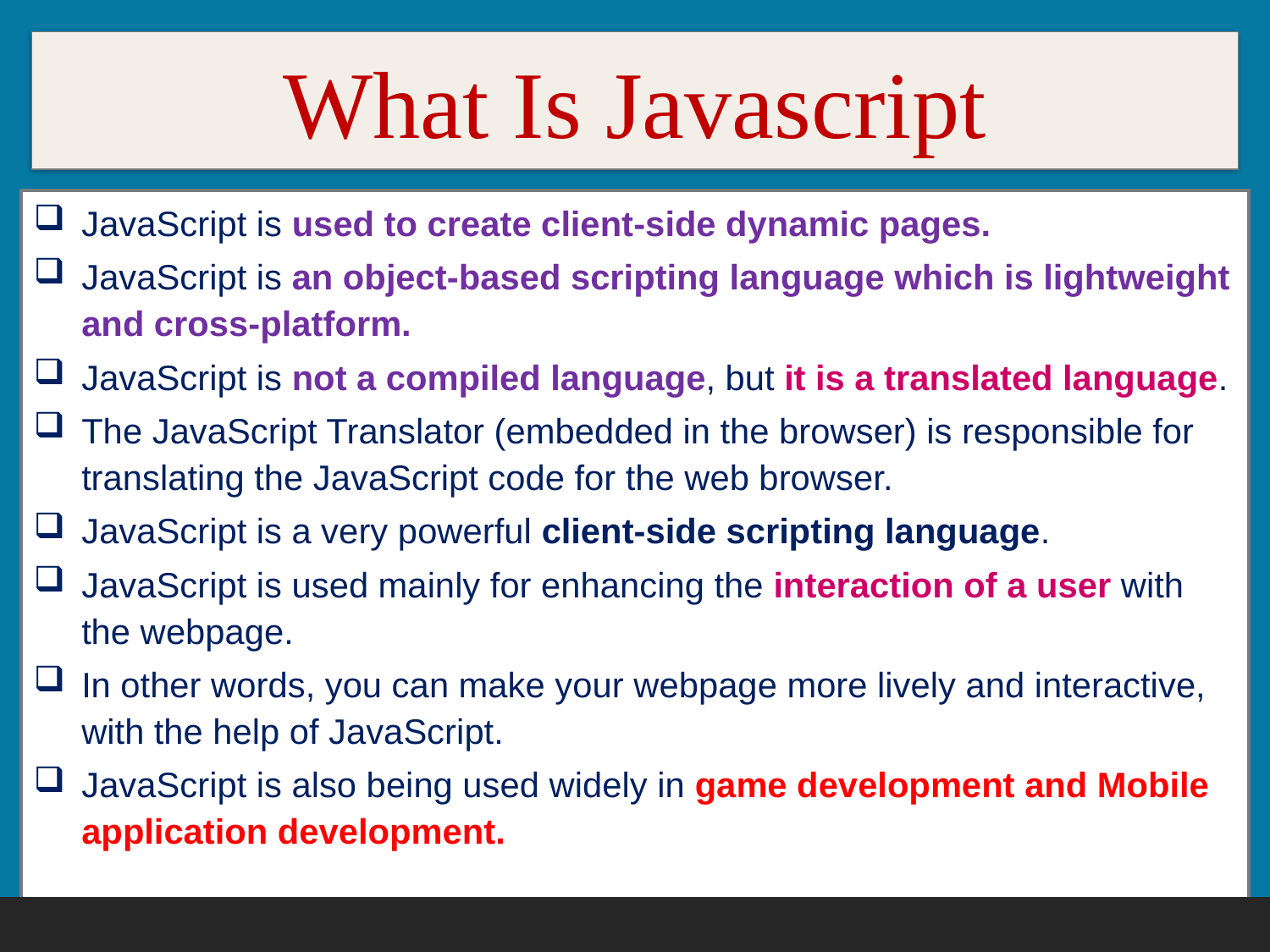

# What Is Javascript
JavaScript is used to create client-side dynamic pages.
JavaScript is an object-based scripting language which is lightweight and cross-platform.
JavaScript is not a compiled language, but it is a translated language.
The JavaScript Translator (embedded in the browser) is responsible for translating the JavaScript code for the web browser.
JavaScript is a very powerful client-side scripting language.
JavaScript is used mainly for enhancing the interaction of a user with the webpage.
In other words, you can make your webpage more lively and interactive, with the help of JavaScript.
JavaScript is also being used widely in game development and Mobile application development.